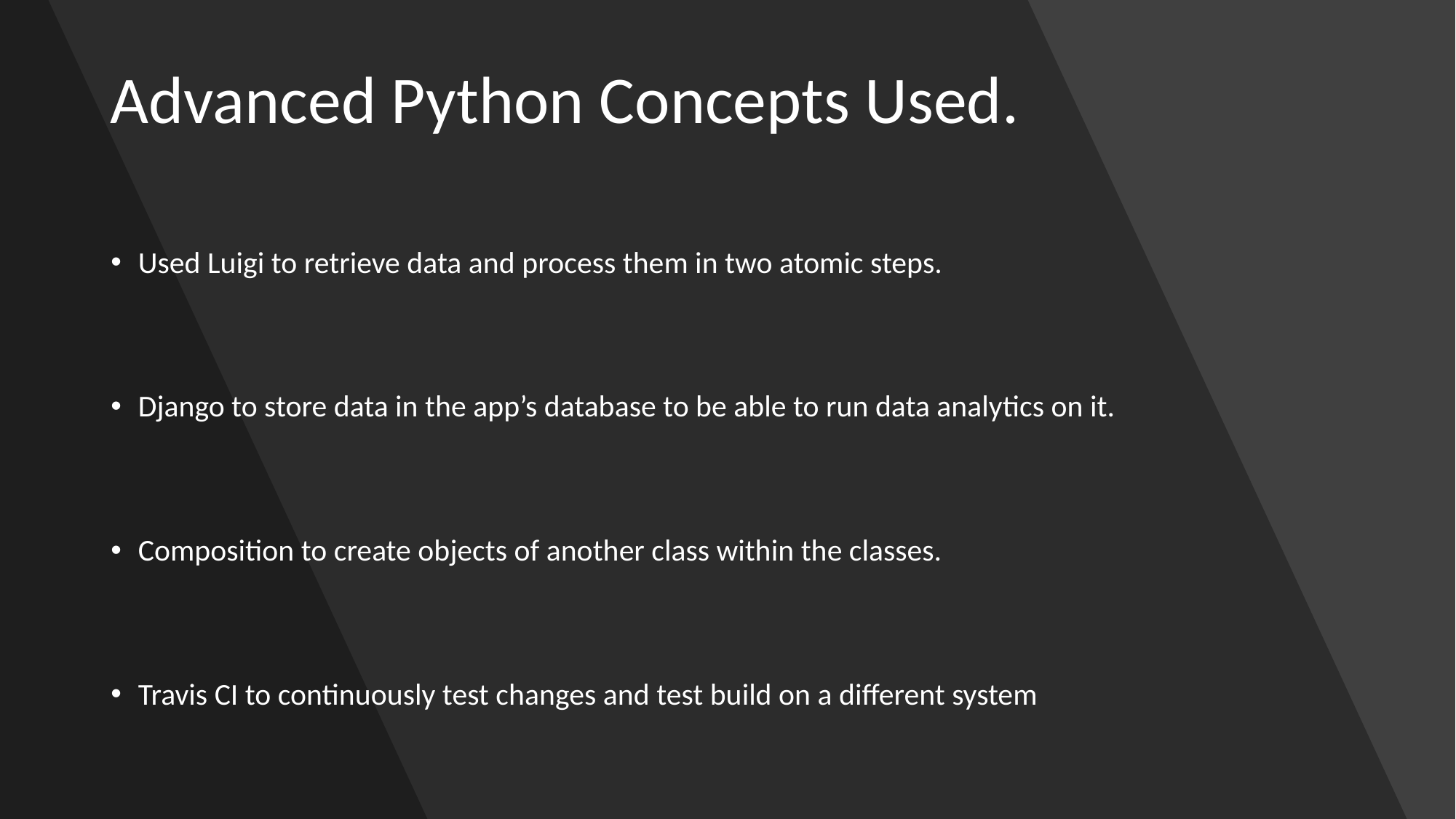

# Advanced Python Concepts Used.
Used Luigi to retrieve data and process them in two atomic steps.

Django to store data in the app’s database to be able to run data analytics on it.

Composition to create objects of another class within the classes.

Travis CI to continuously test changes and test build on a different system